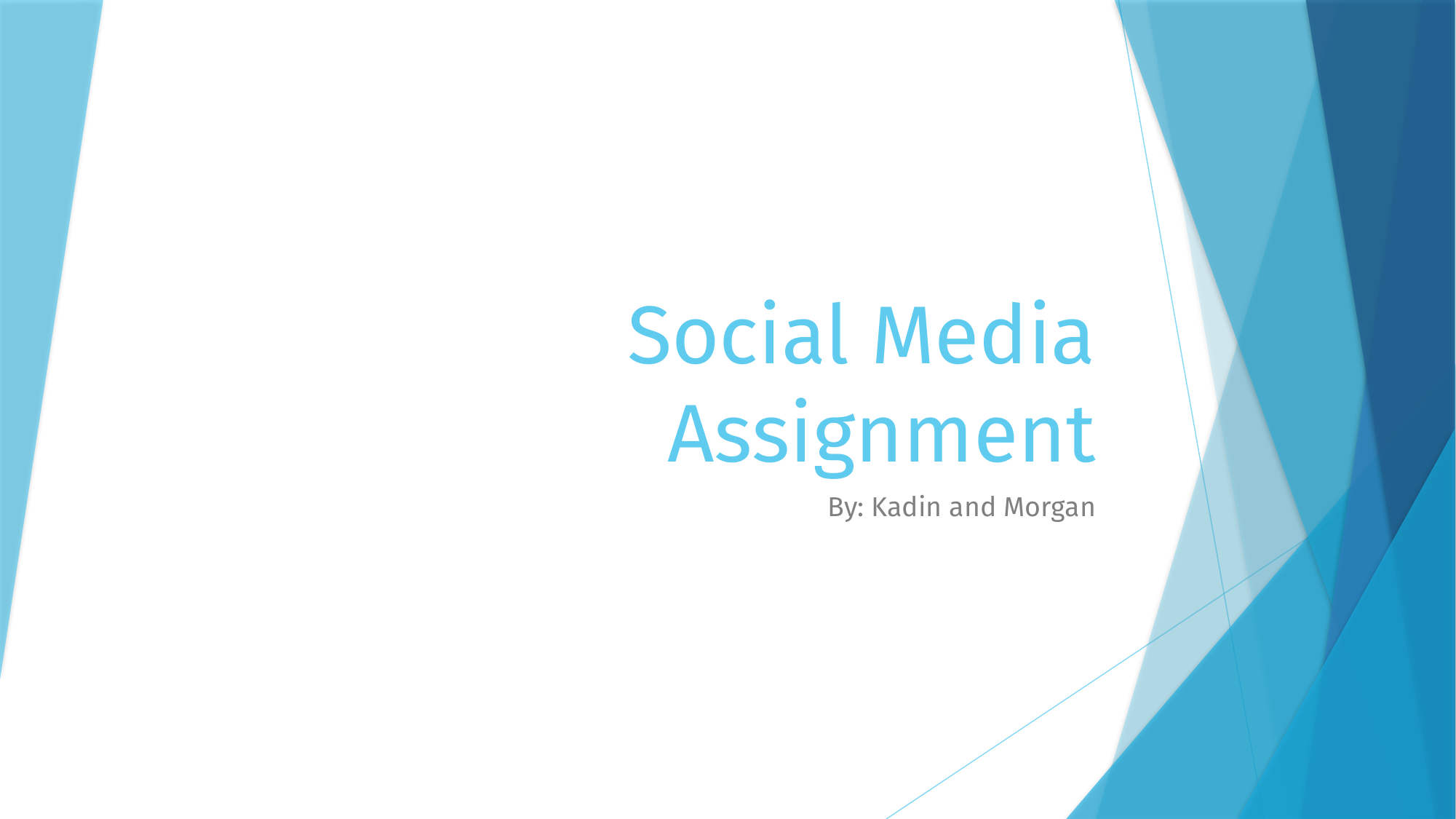

# Social Media Assignment
By: Kadin and Morgan